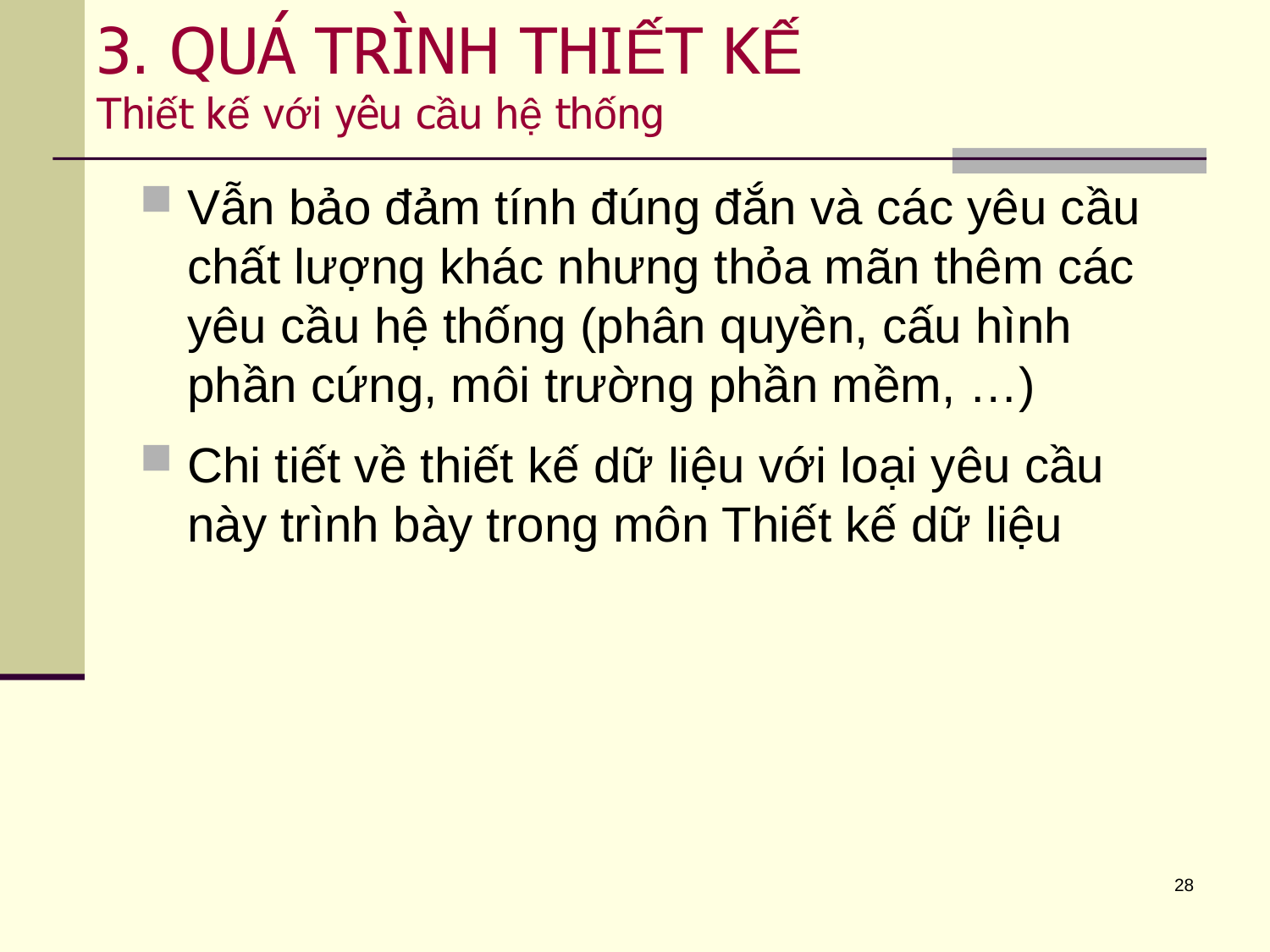

# 3. QUÁ TRÌNH THIẾT KẾ Thiết kế với yêu cầu hệ thống
Vẫn bảo đảm tính đúng đắn và các yêu cầu chất lượng khác nhưng thỏa mãn thêm các yêu cầu hệ thống (phân quyền, cấu hình phần cứng, môi trường phần mềm, …)
Chi tiết về thiết kế dữ liệu với loại yêu cầu này trình bày trong môn Thiết kế dữ liệu
28